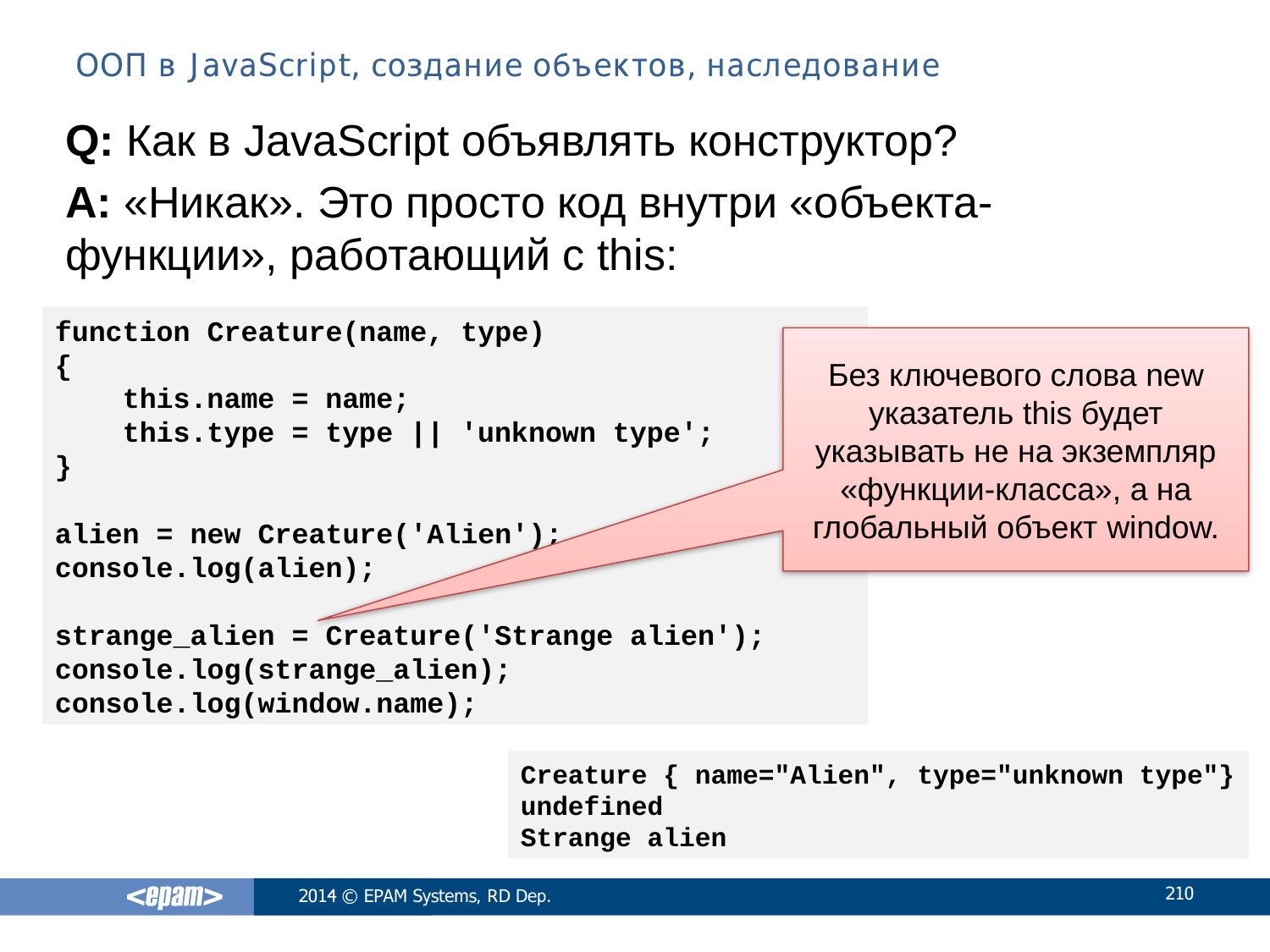

# ООП в JavaScript, создание объектов, наследование
Q: Как в JavaScript объявлять конструктор?
A: «Никак». Это просто код внутри «объекта-функции», работающий с this:
function Creature(name, type)
{
    this.name = name;
    this.type = type || 'unknown type';
}

alien = new Creature('Alien');
console.log(alien);

strange_alien = Creature('Strange alien');
console.log(strange_alien);
console.log(window.name);
Без ключевого слова new указатель this будет указывать не на экземпляр «функции-класса», а на глобальный объект window.
Creature { name="Alien", type="unknown type"}
undefined
Strange alien
210
2014 © EPAM Systems, RD Dep.